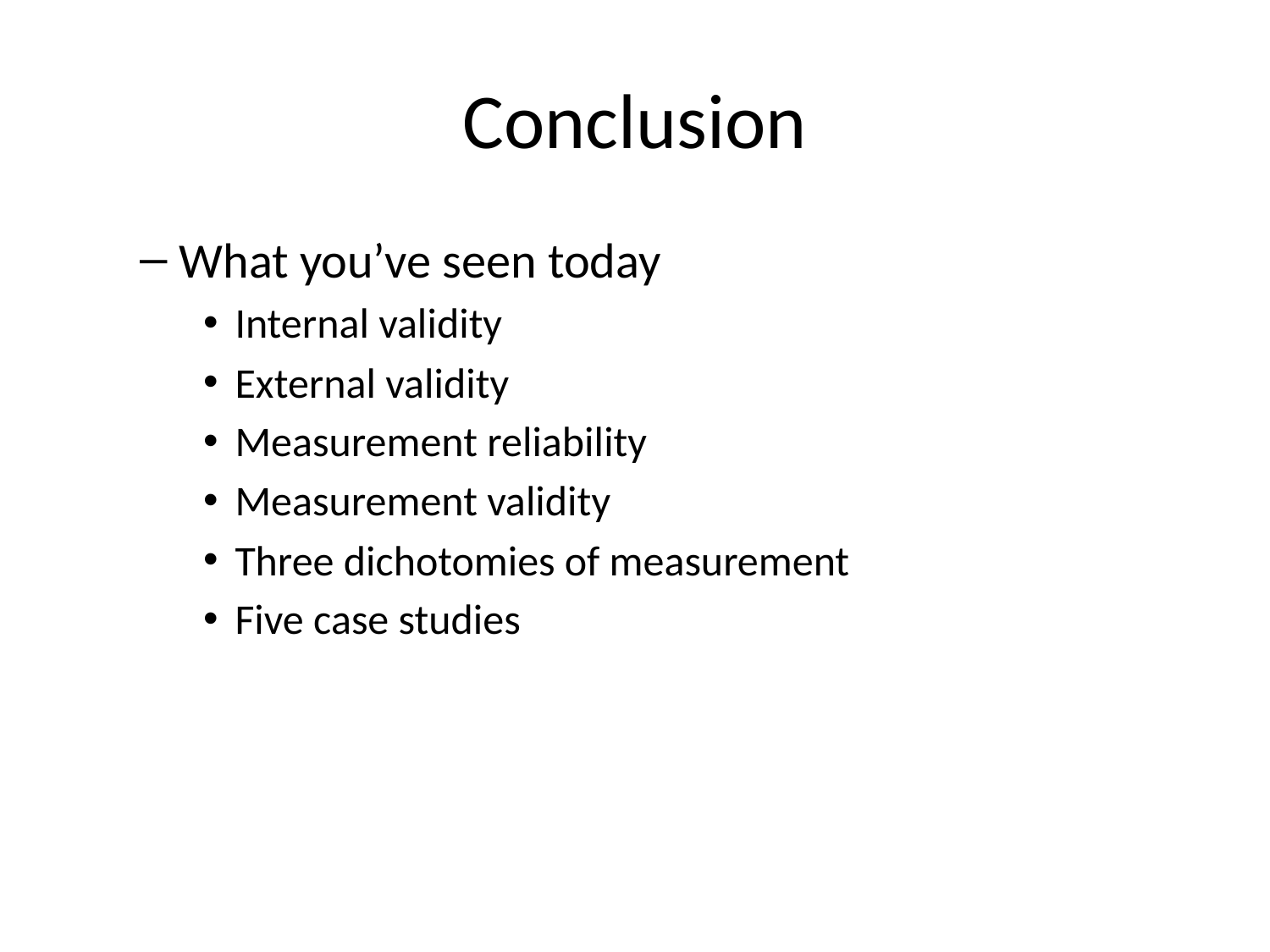

# Conclusion
What you’ve seen today
Internal validity
External validity
Measurement reliability
Measurement validity
Three dichotomies of measurement
Five case studies